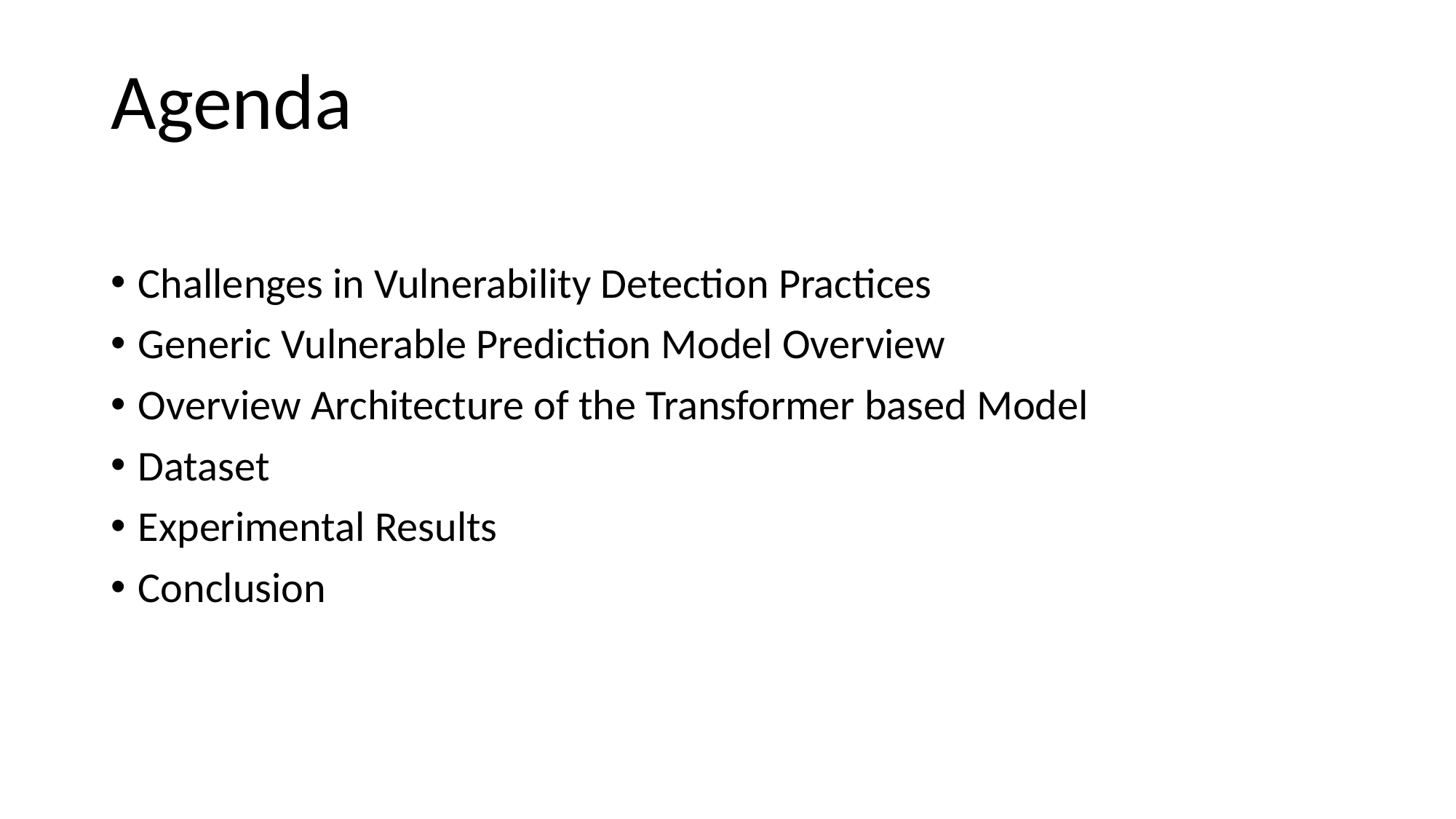

# Agenda
Challenges in Vulnerability Detection Practices
Generic Vulnerable Prediction Model Overview
Overview Architecture of the Transformer based Model
Dataset
Experimental Results
Conclusion